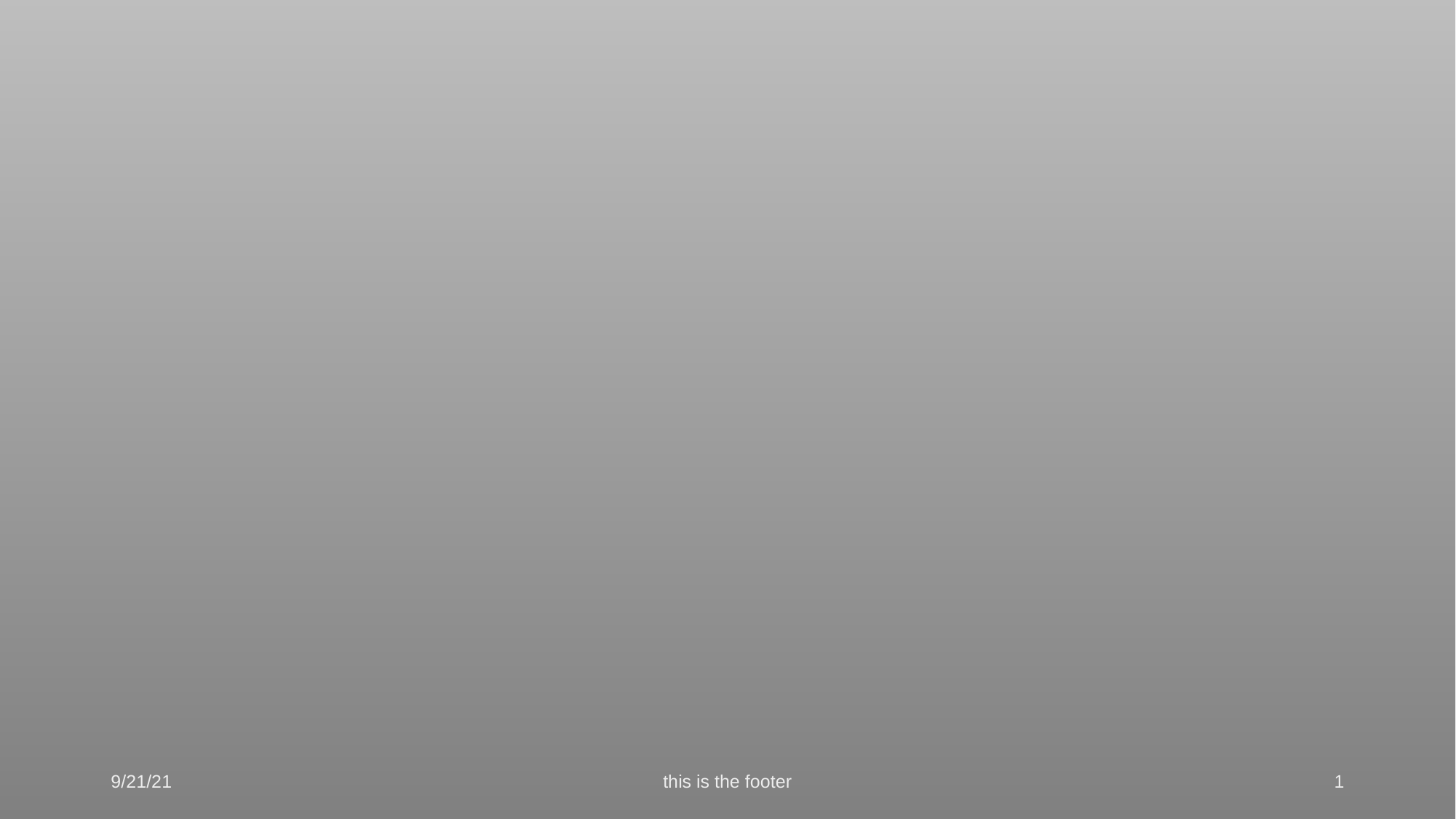

#
9/21/21
this is the footer
1